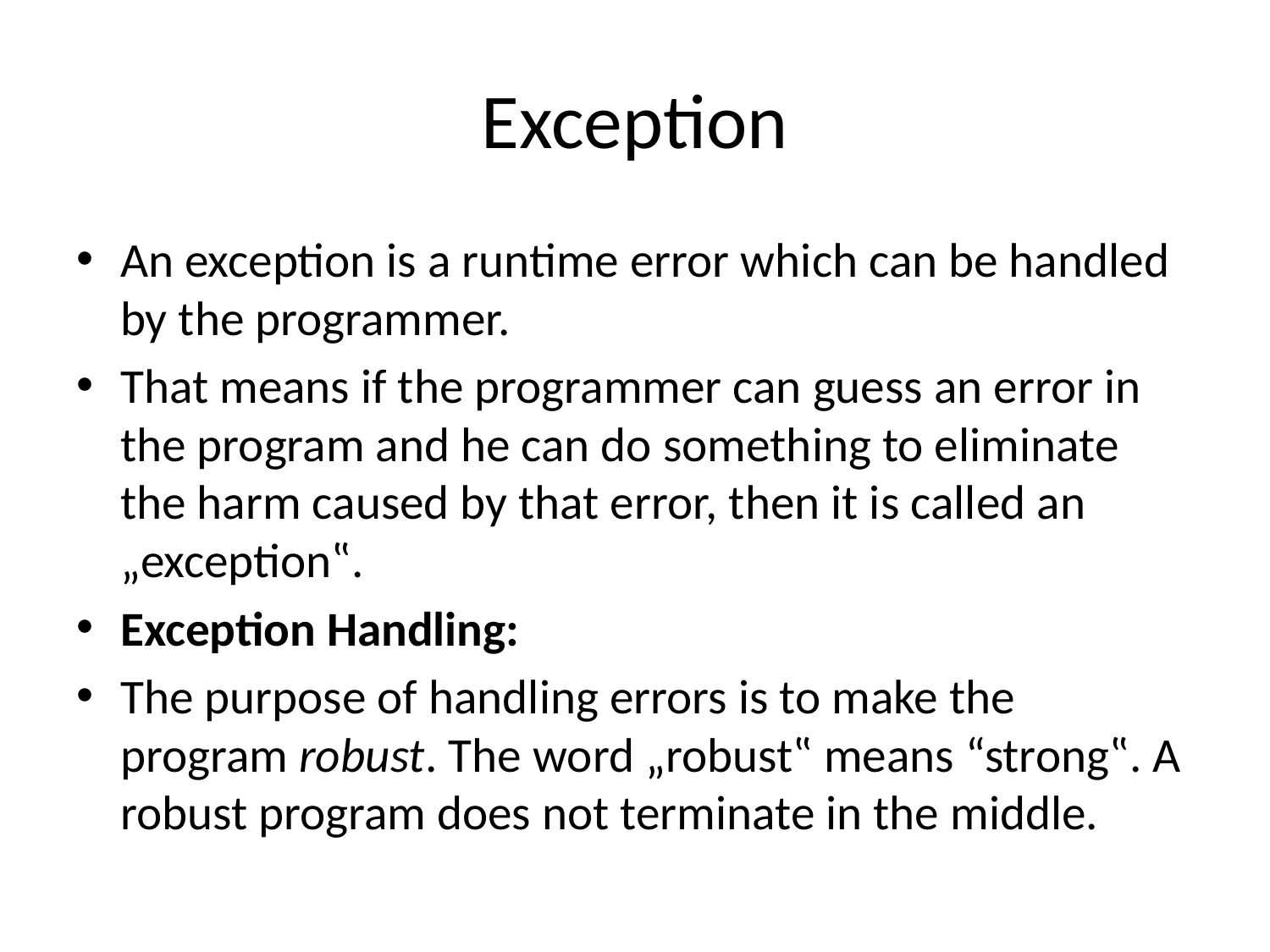

# Exception
An exception is a runtime error which can be handled by the programmer.
That means if the programmer can guess an error in the program and he can do something to eliminate the harm caused by that error, then it is called an „exception‟.
Exception Handling:
The purpose of handling errors is to make the program robust. The word „robust‟ means “strong‟. A robust program does not terminate in the middle.